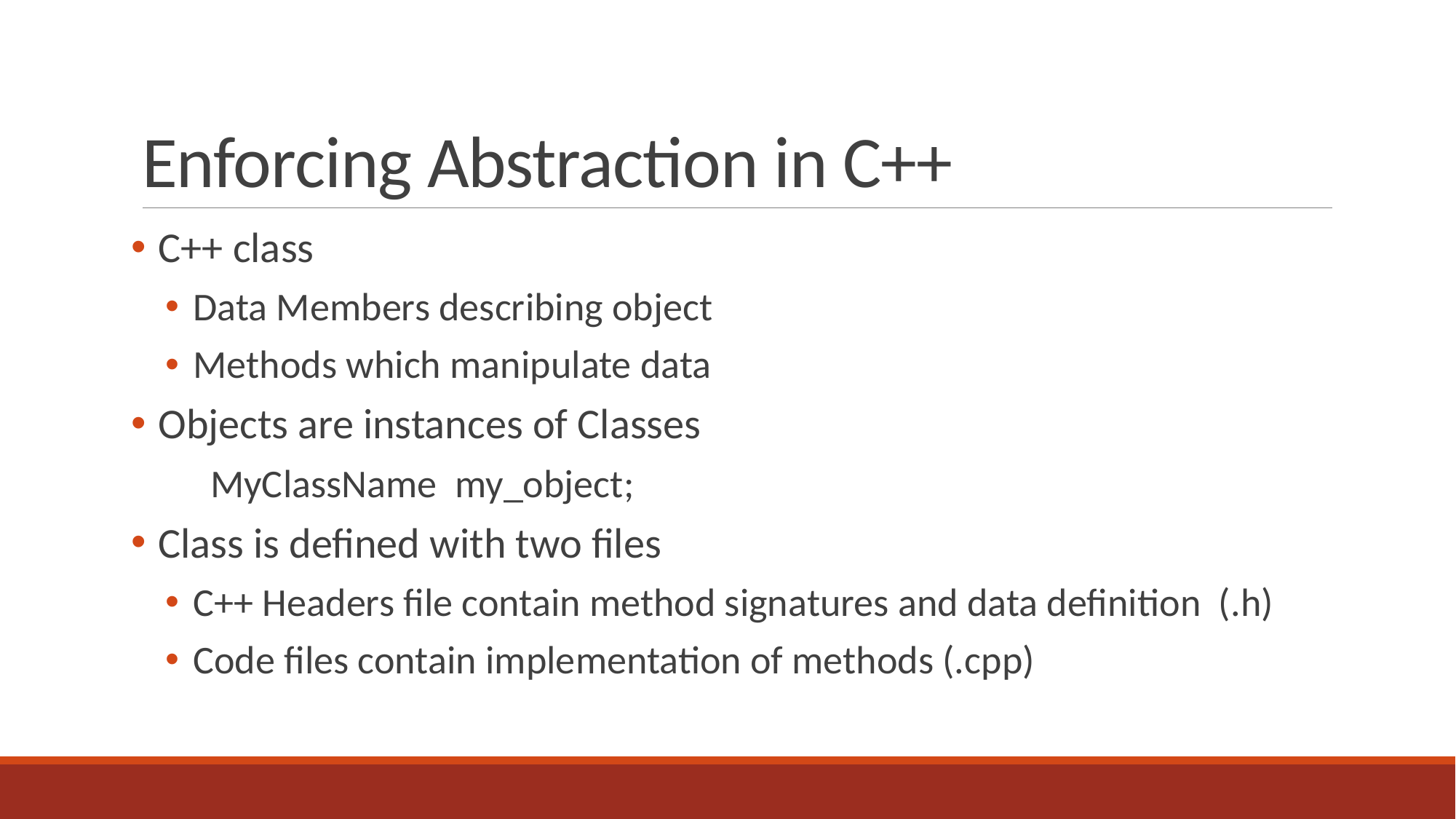

# Enforcing Abstraction in C++
C++ class
Data Members describing object
Methods which manipulate data
Objects are instances of Classes
     MyClassName  my_object;
Class is defined with two files
C++ Headers file contain method signatures and data definition  (.h)
Code files contain implementation of methods (.cpp)